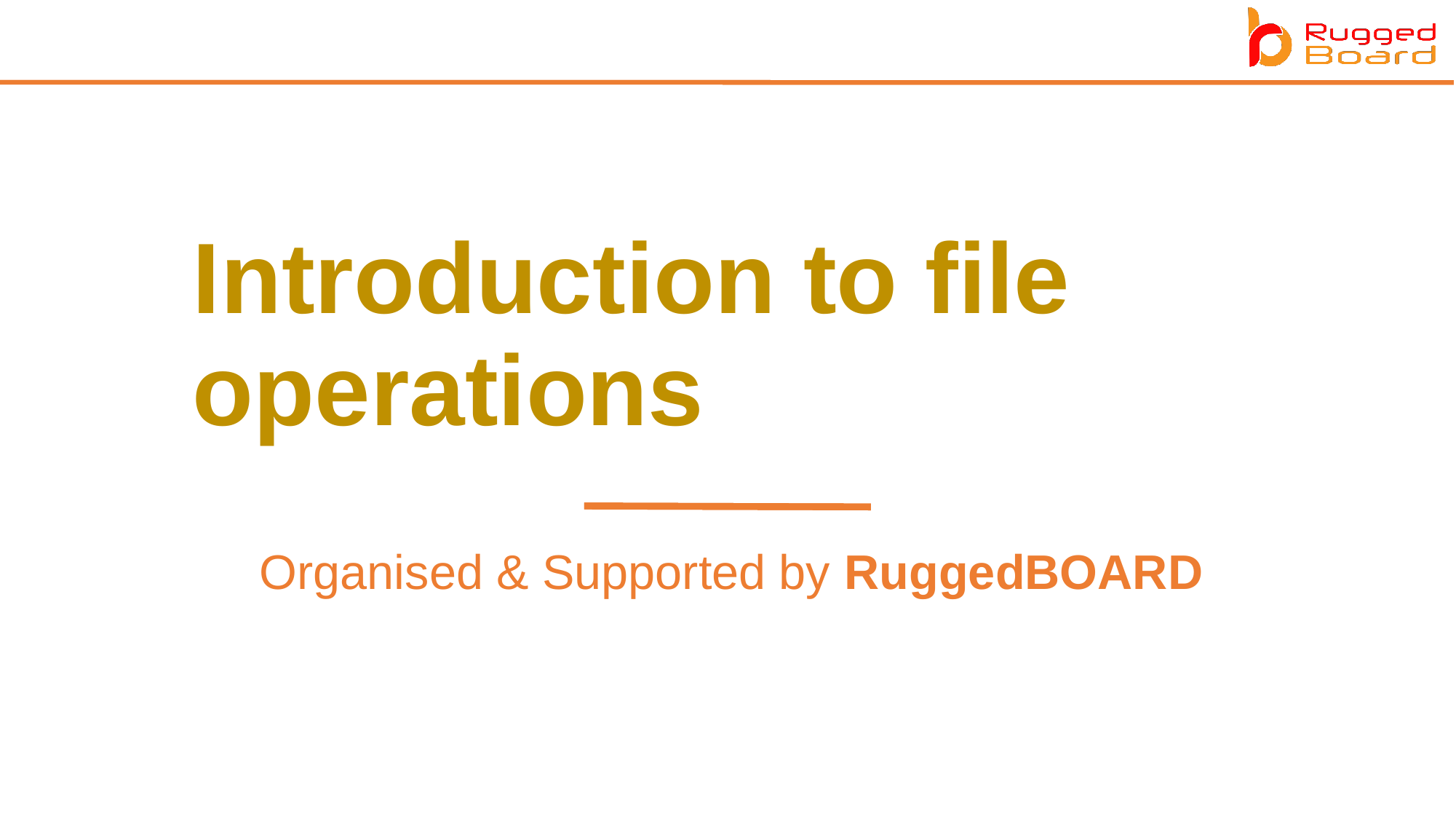

Introduction to file operations
Organised & Supported by RuggedBOARD